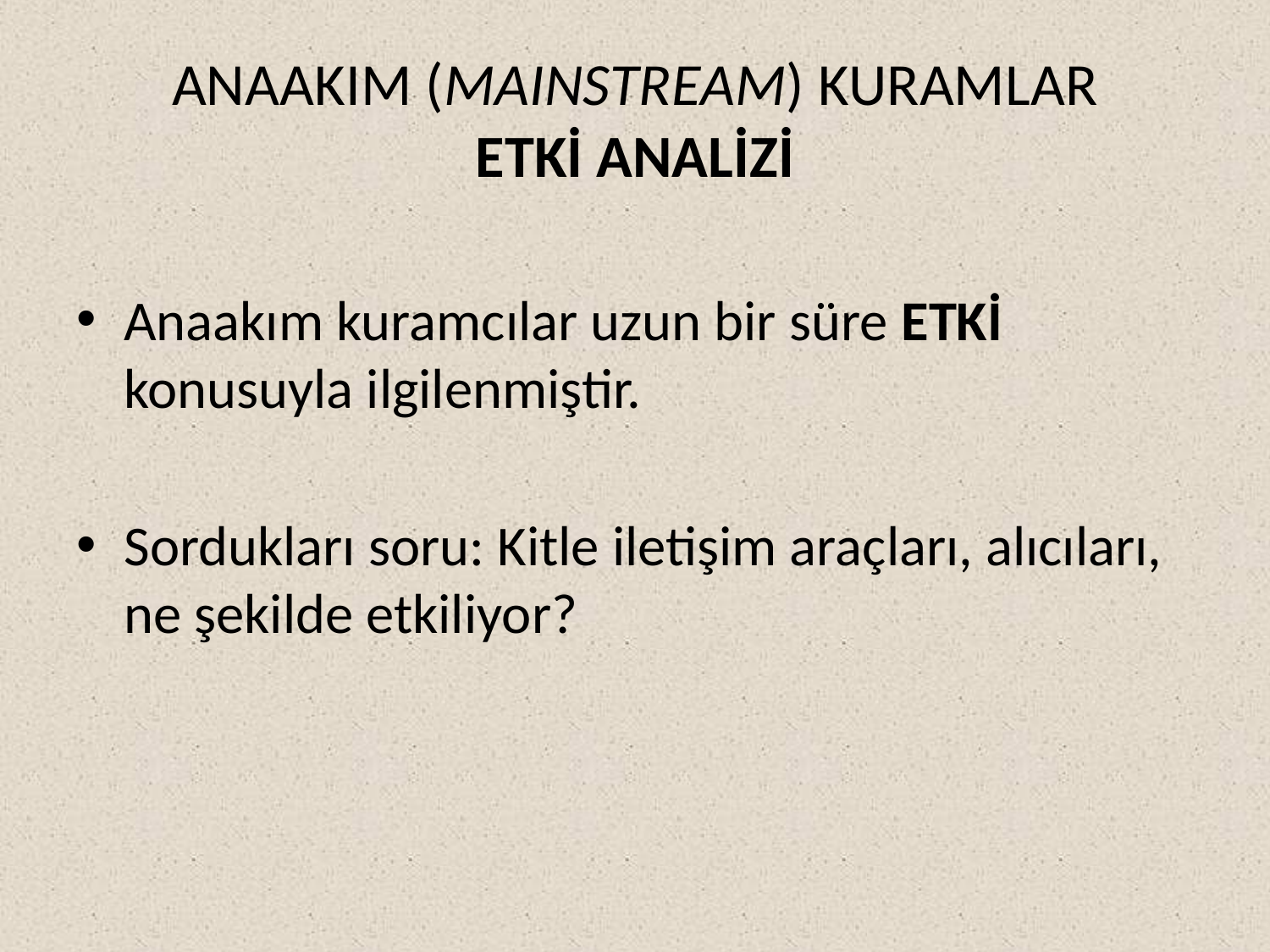

# ANAAKIM (MAINSTREAM) KURAMLAR ETKİ ANALİZİ
Anaakım kuramcılar uzun bir süre ETKİ konusuyla ilgilenmiştir.

Sordukları soru: Kitle iletişim araçları, alıcıları, ne şekilde etkiliyor?